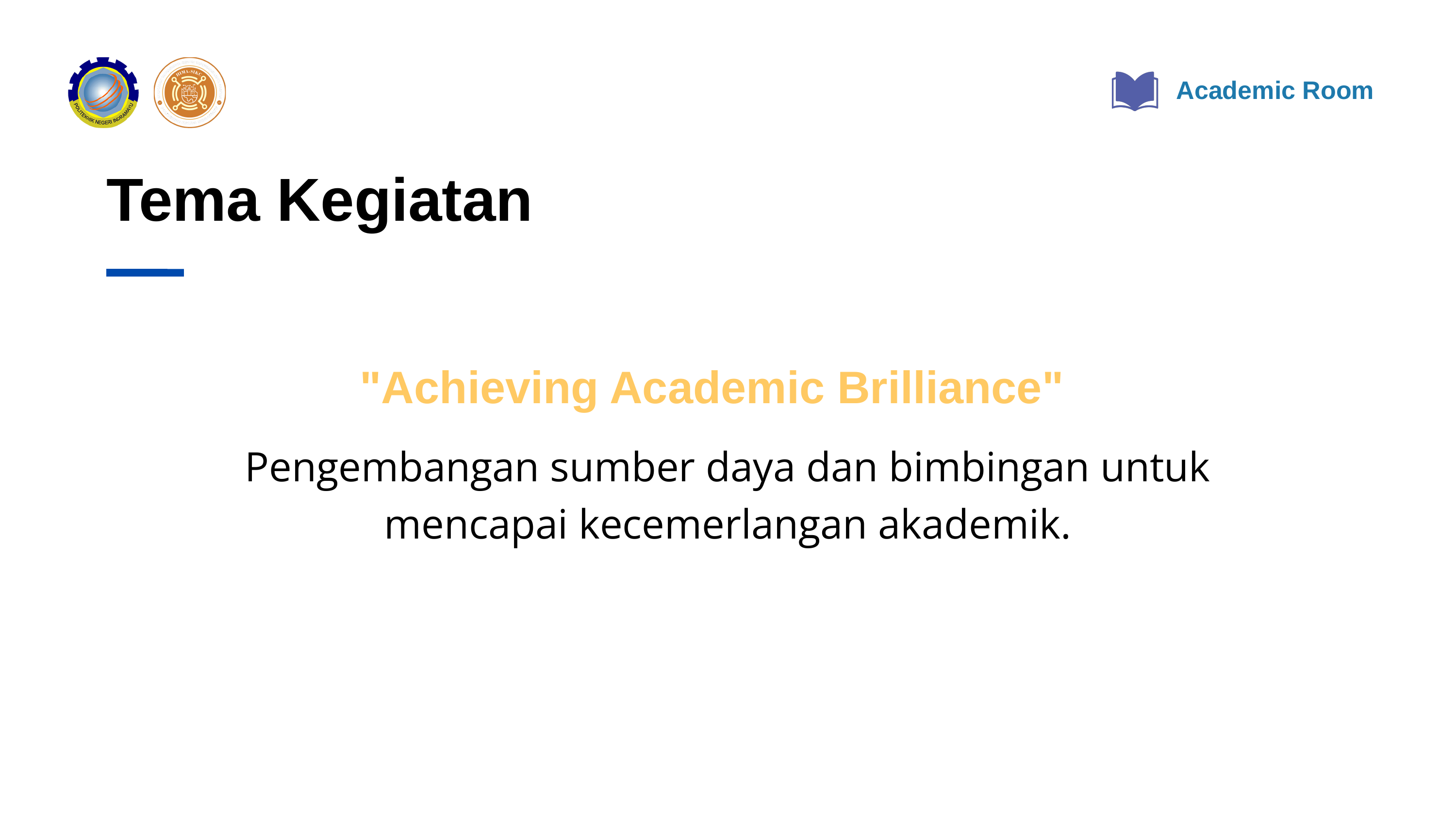

Academic Room
Tema Kegiatan

"Achieving Academic Brilliance"
Pengembangan sumber daya dan bimbingan untuk mencapai kecemerlangan akademik.